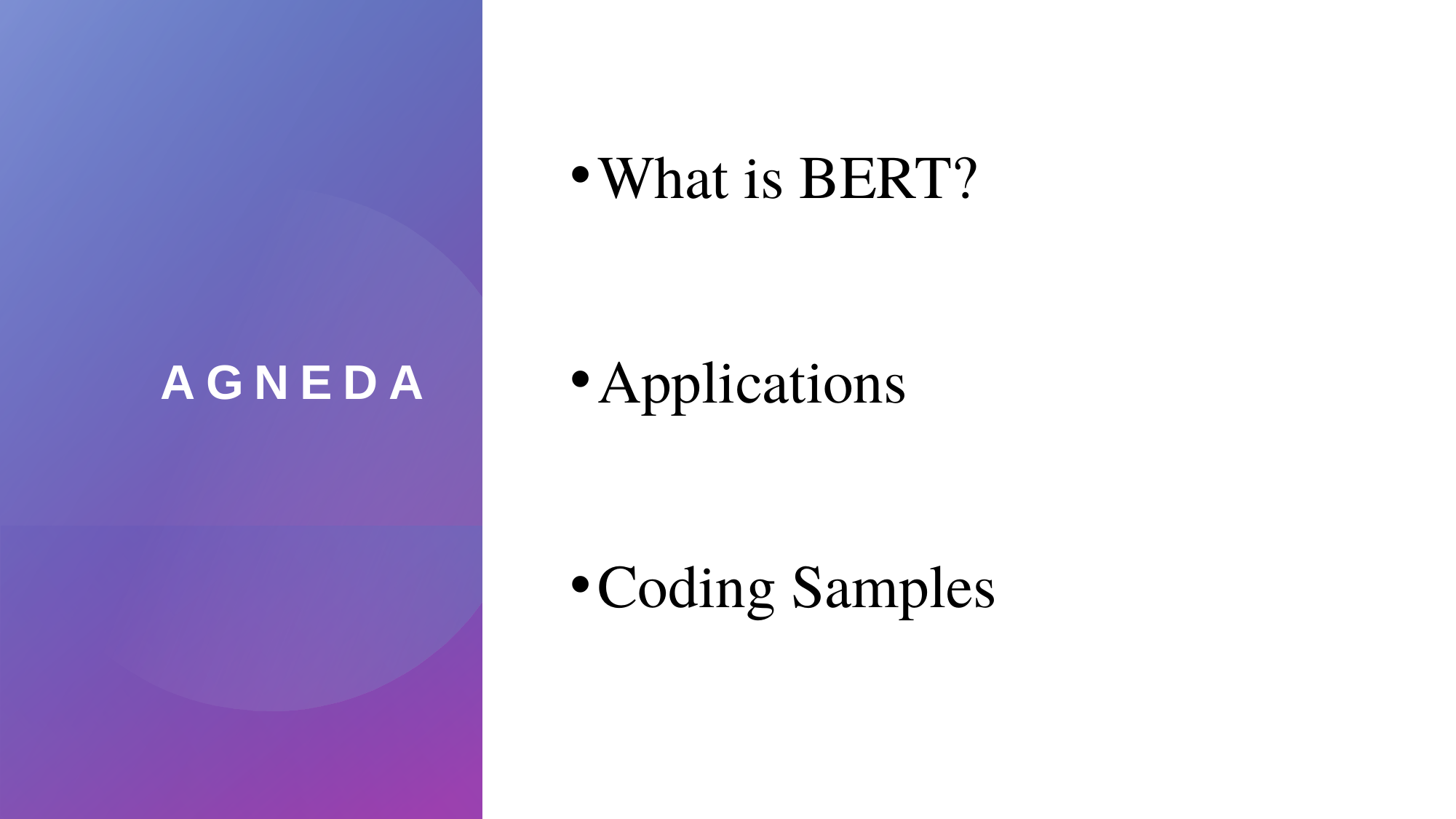

What is BERT?

Applications

Coding Samples

# Agneda